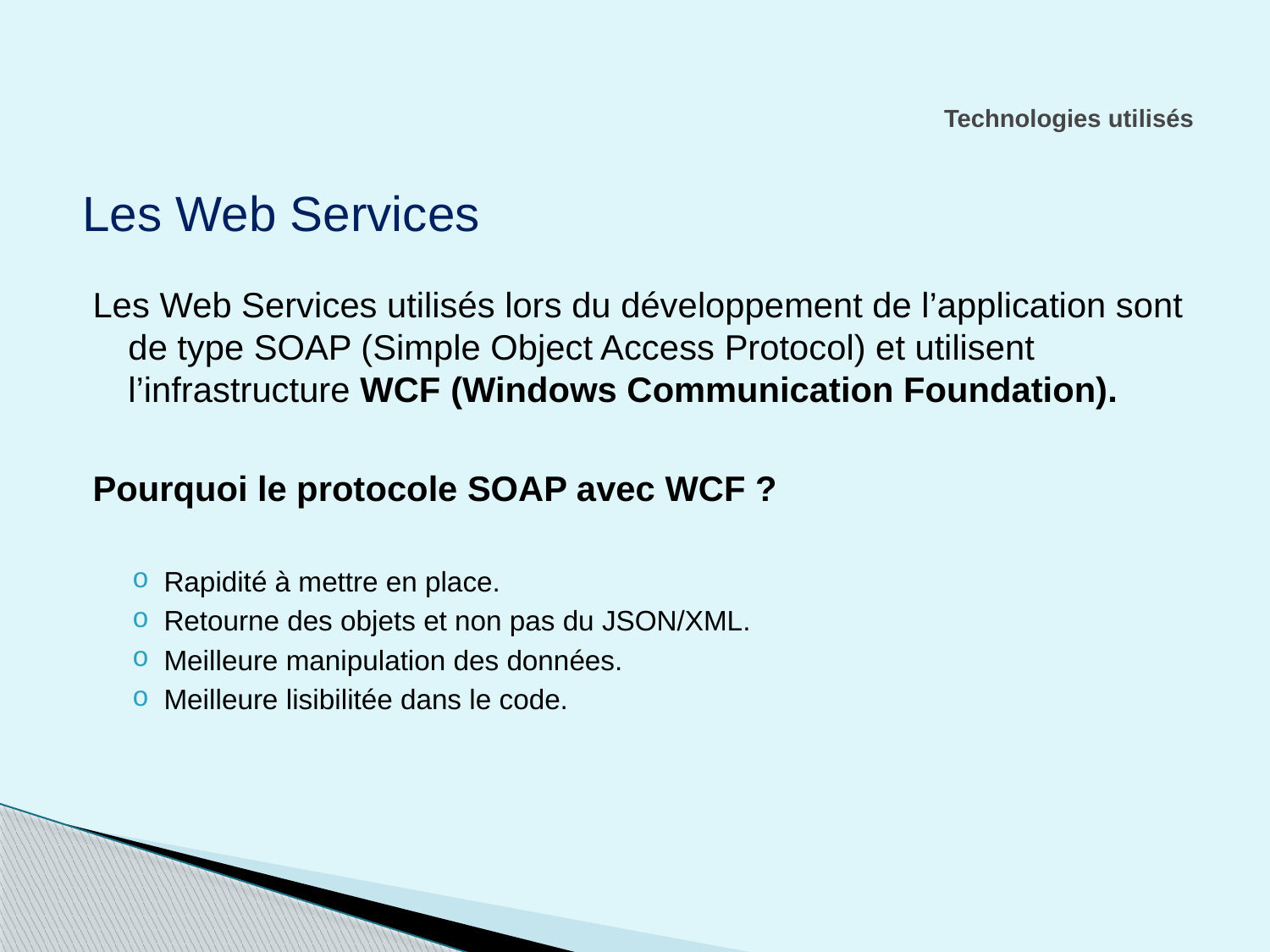

# Technologies utilisés
Les Web Services
Les Web Services utilisés lors du développement de l’application sont de type SOAP (Simple Object Access Protocol) et utilisent l’infrastructure WCF (Windows Communication Foundation).

Pourquoi le protocole SOAP avec WCF ?

Rapidité à mettre en place.
Retourne des objets et non pas du JSON/XML.
Meilleure manipulation des données.
Meilleure lisibilitée dans le code.